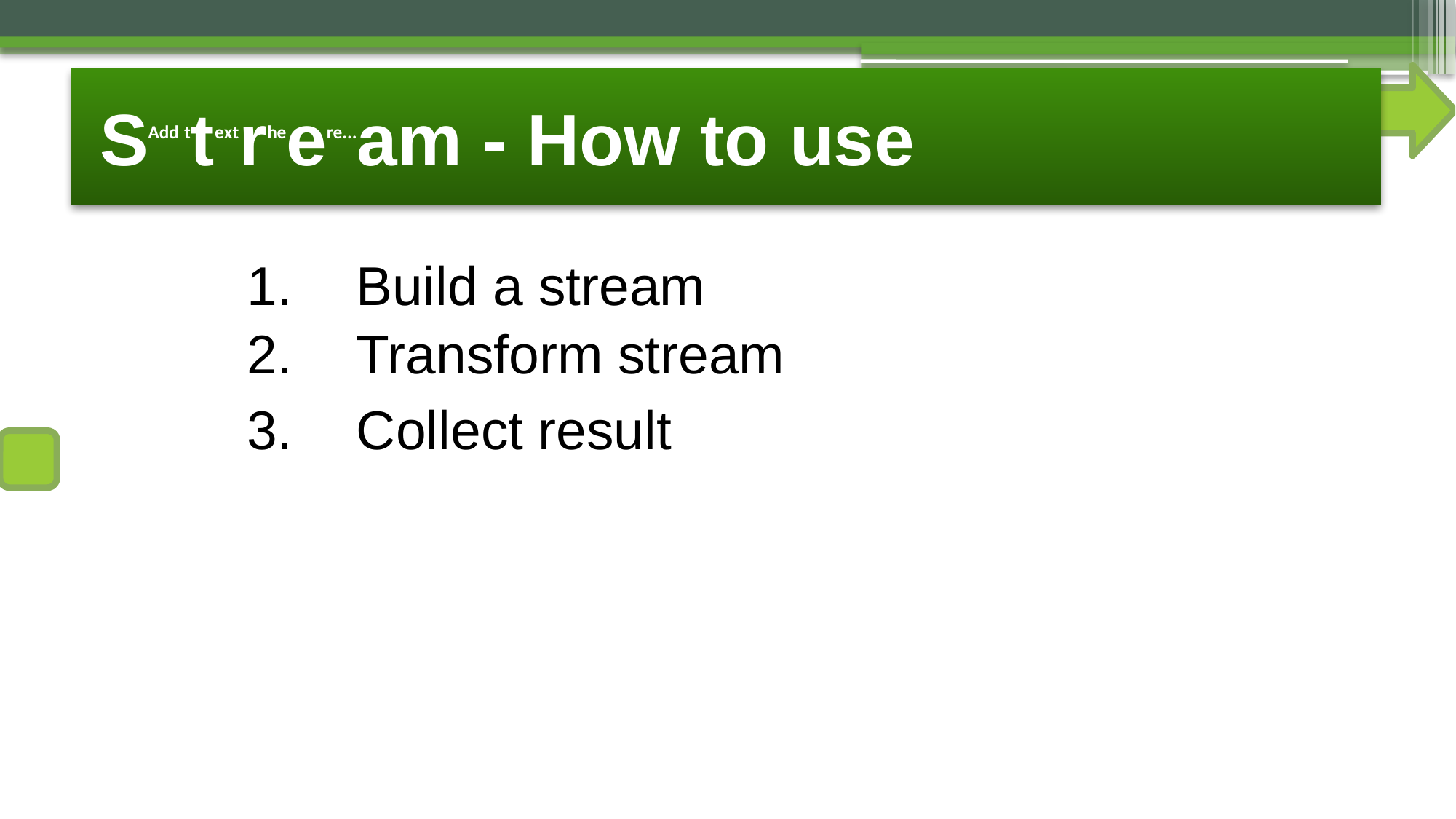

# SAdd ttextrheere...am - How to use
Build a stream
Transform stream
Collect result